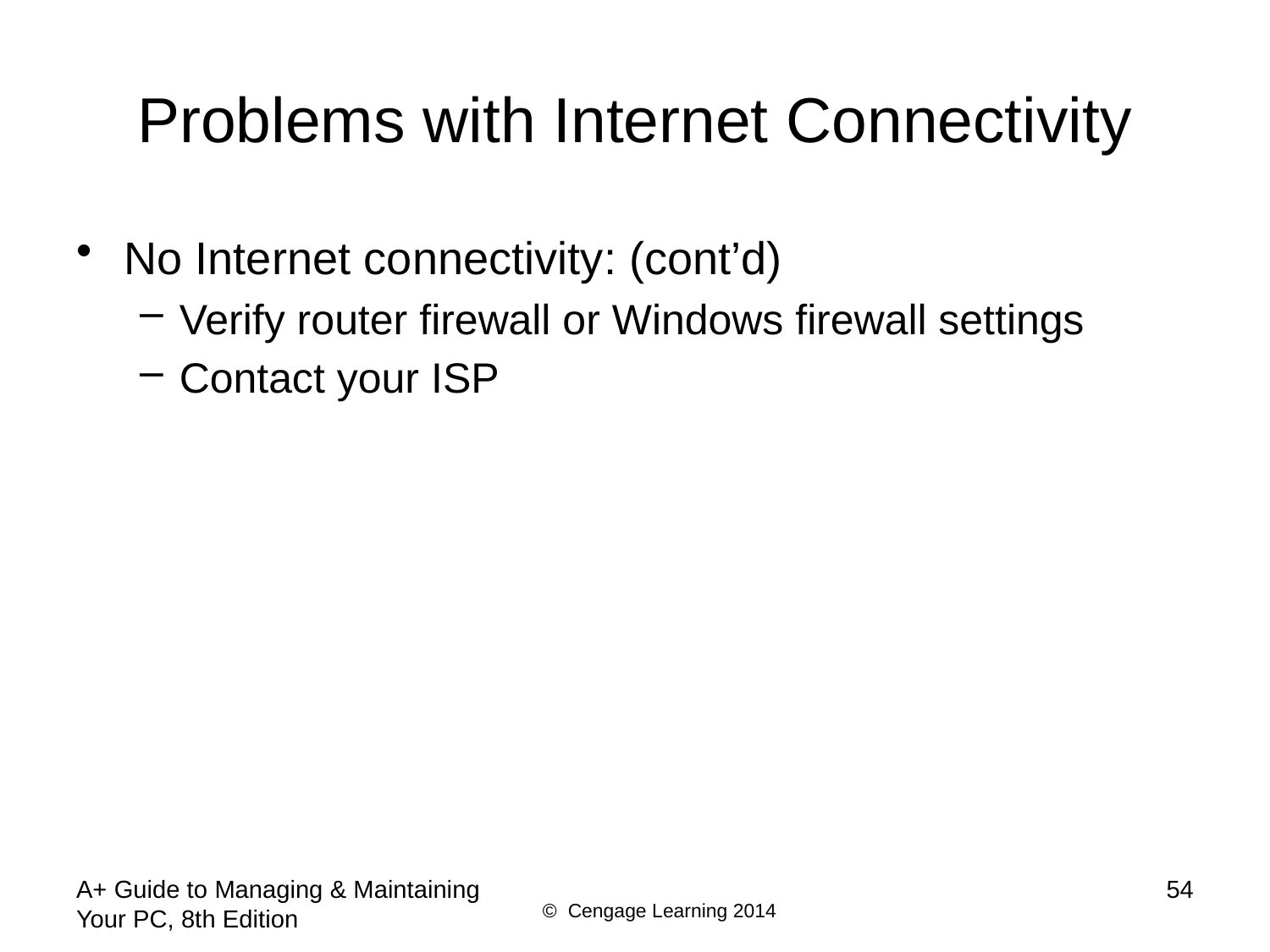

# Problems with Internet Connectivity
No Internet connectivity: (cont’d)
Verify router firewall or Windows firewall settings
Contact your ISP
A+ Guide to Managing & Maintaining Your PC, 8th Edition
54